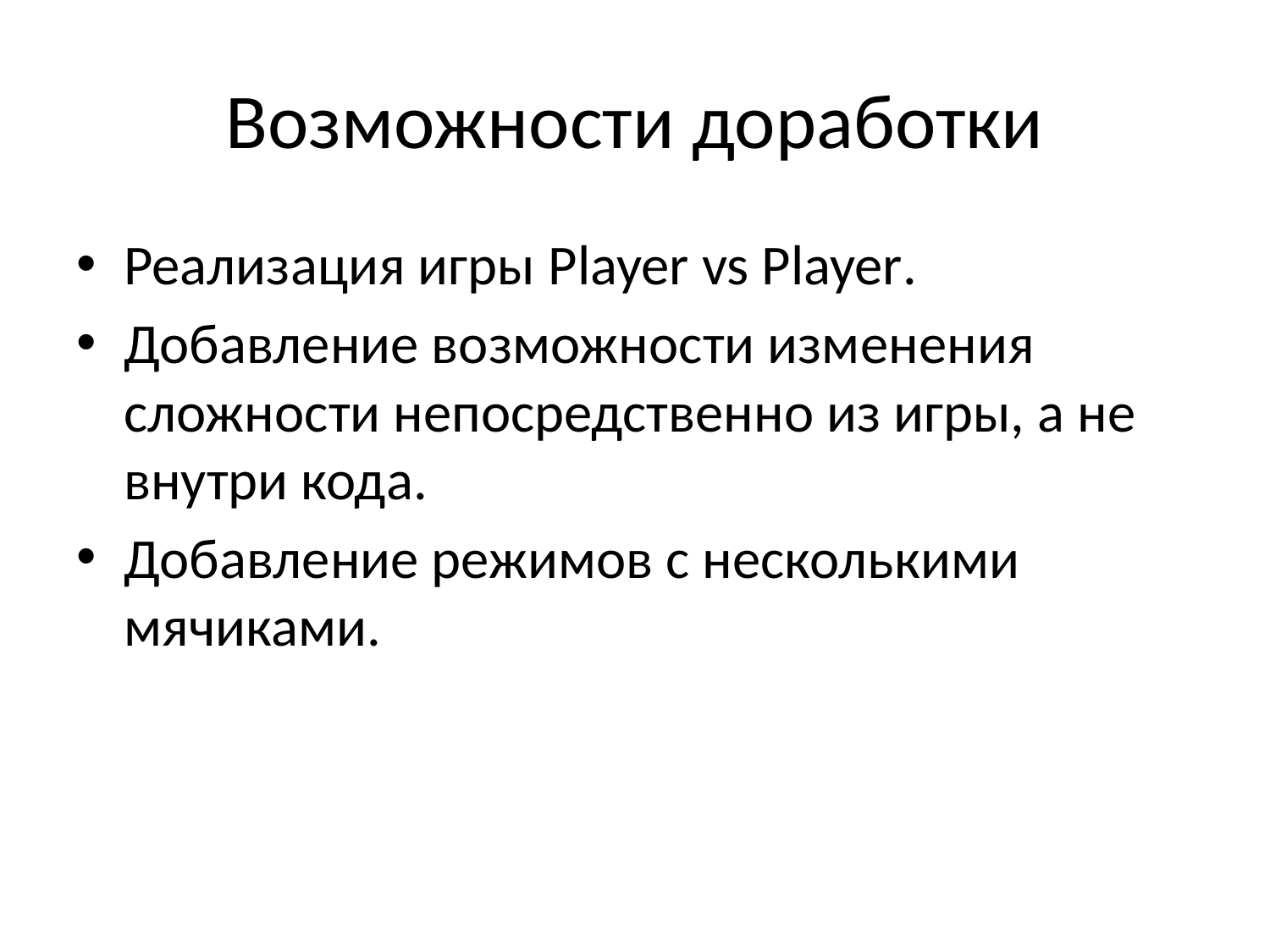

# Возможности доработки
Реализация игры Player vs Player.
Добавление возможности изменения сложности непосредственно из игры, а не внутри кода.
Добавление режимов с несколькими мячиками.